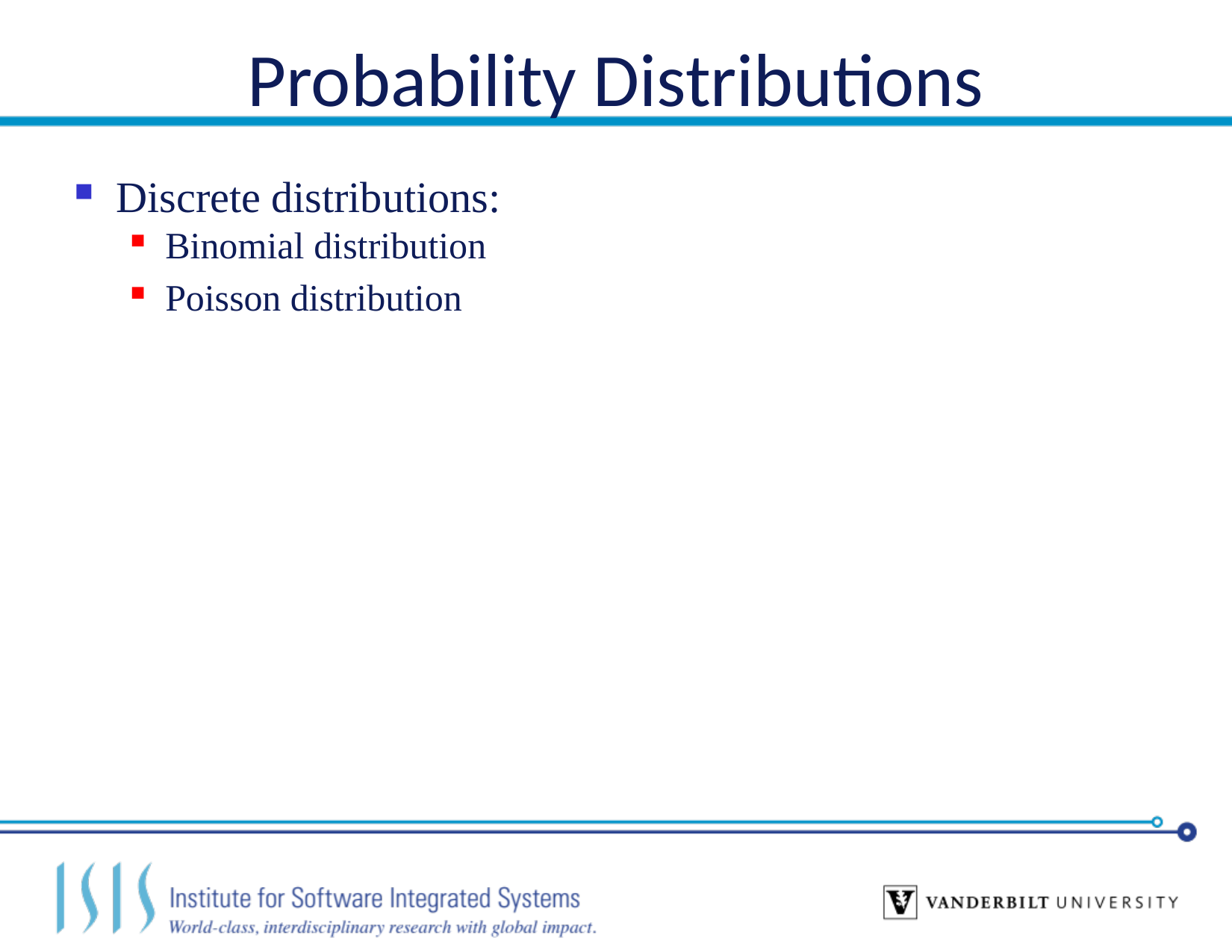

# Probability Distributions
Discrete distributions:
Binomial distribution
Poisson distribution